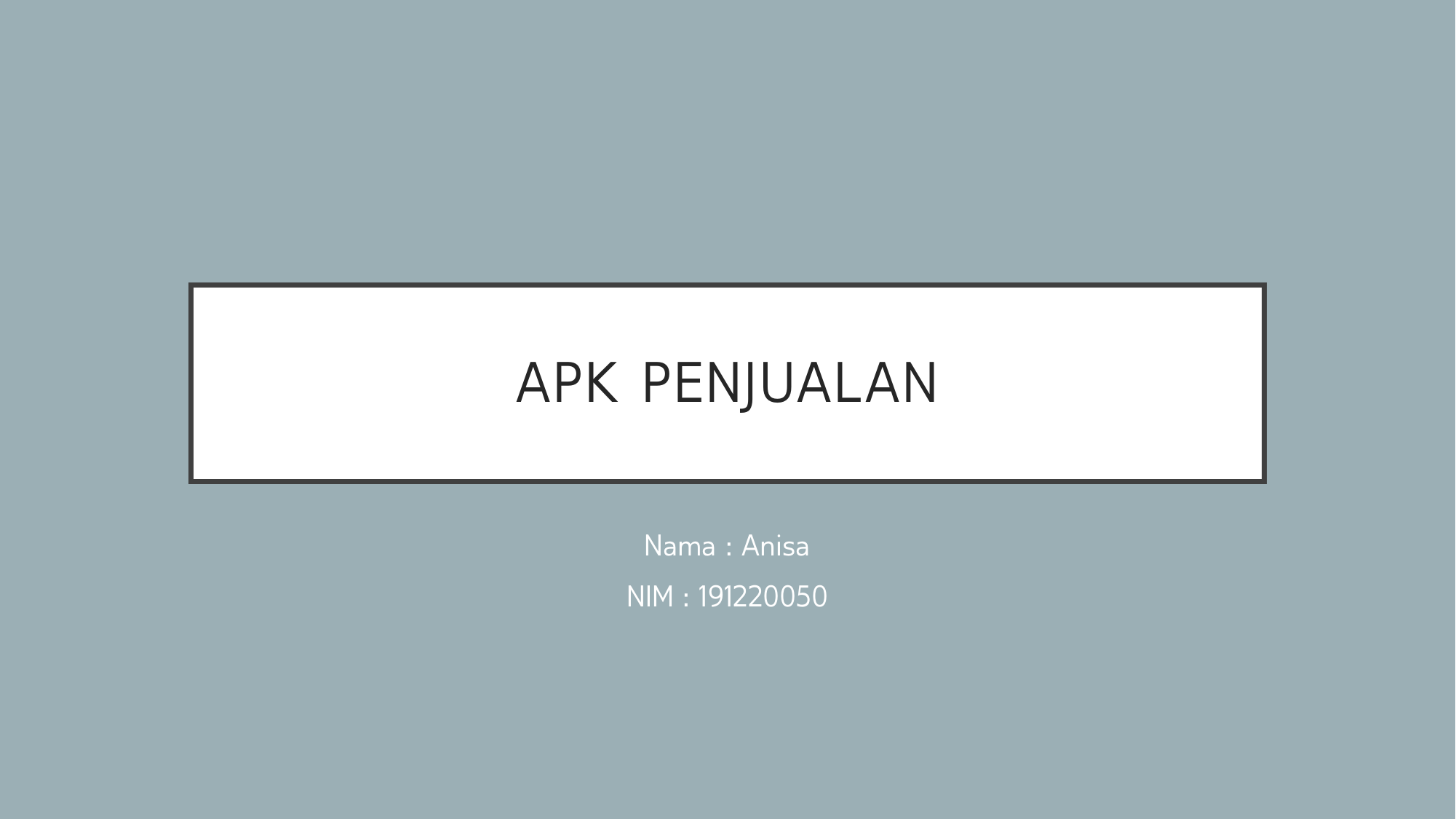

# Apk penjualan
Nama : Anisa
NIM : 191220050